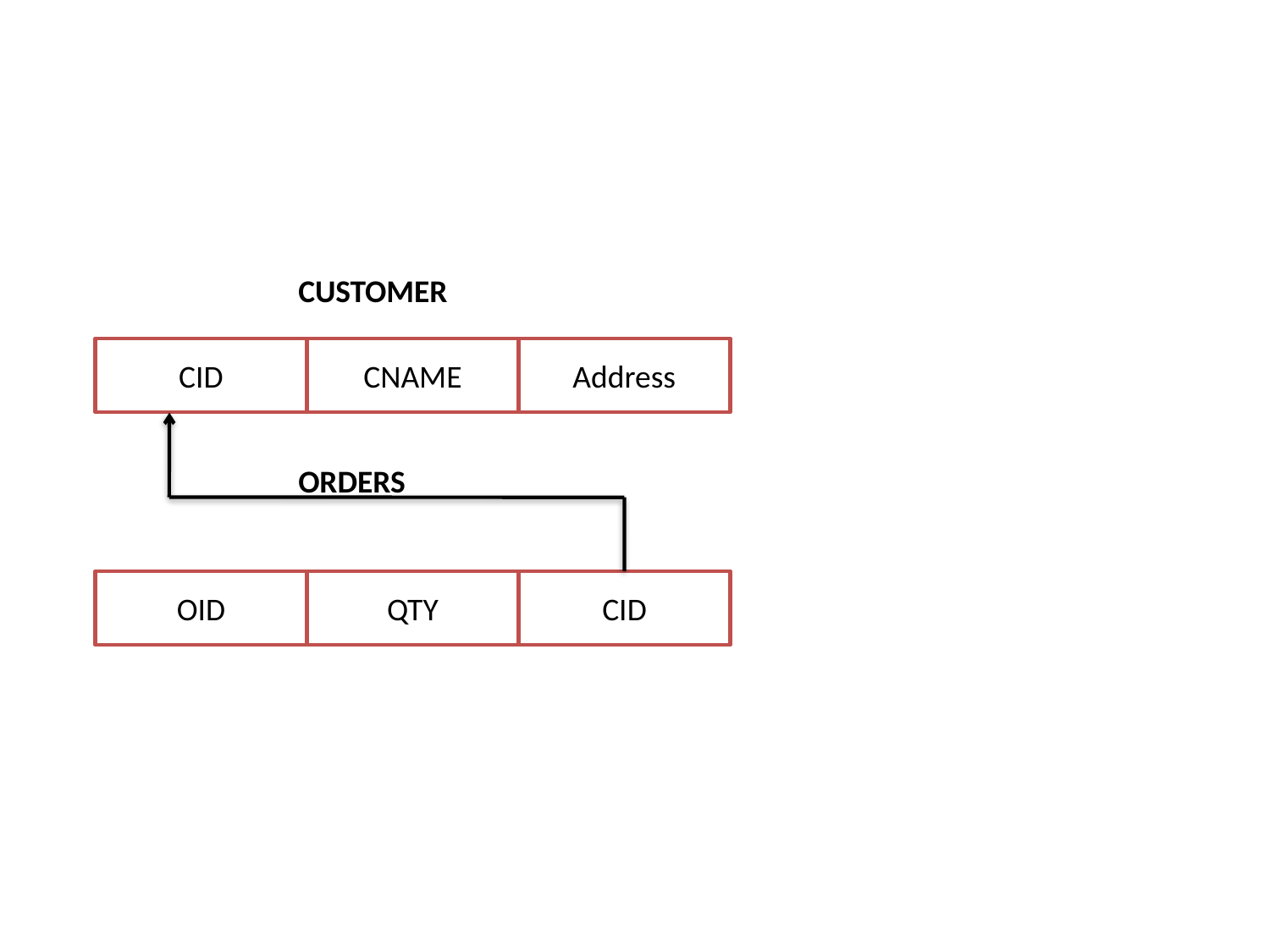

#
CUSTOMER
CID
CNAME
Address
ORDERS
OID
QTY
CID